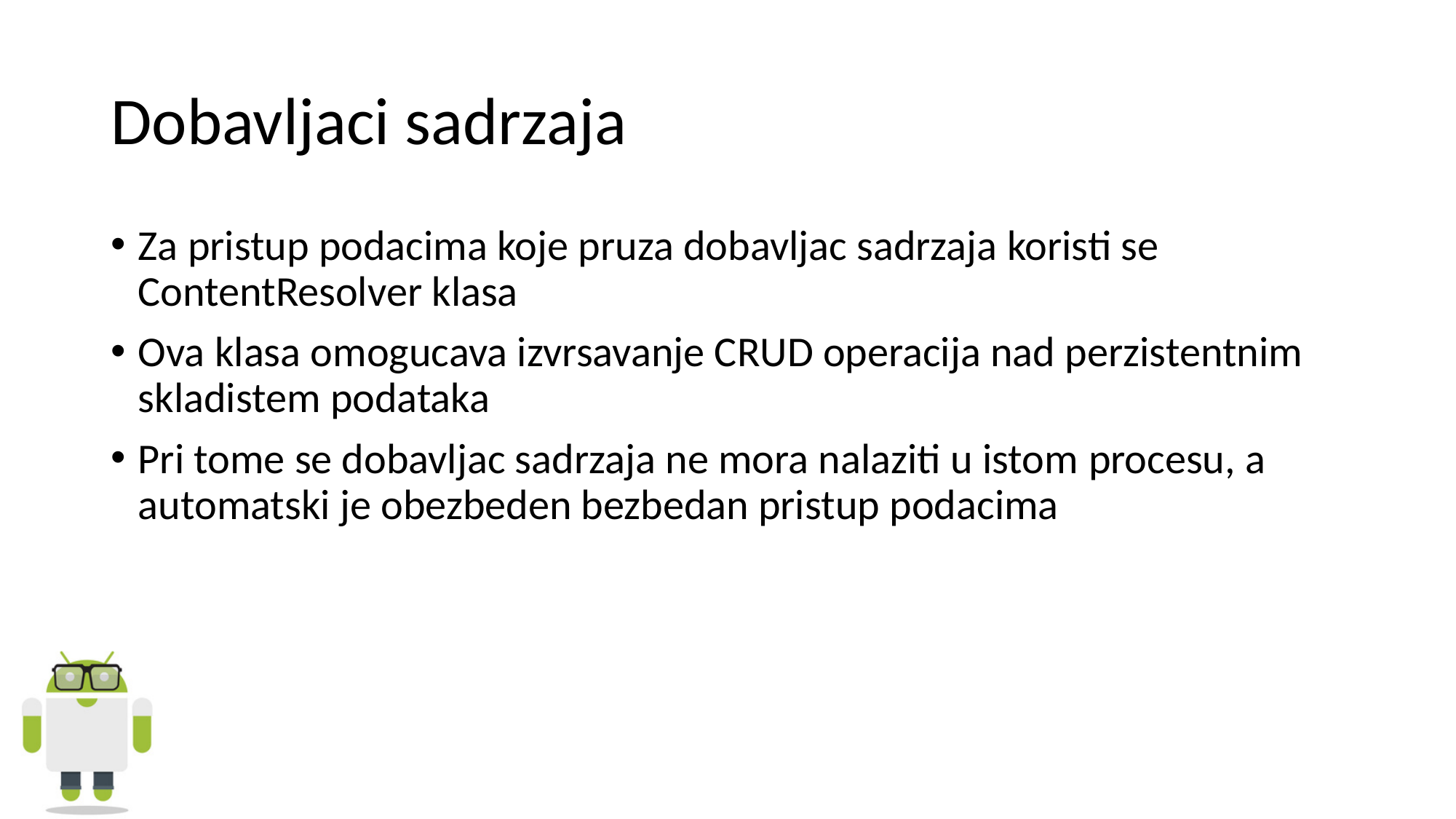

# Dobavljaci sadrzaja
Za pristup podacima koje pruza dobavljac sadrzaja koristi se ContentResolver klasa
Ova klasa omogucava izvrsavanje CRUD operacija nad perzistentnim skladistem podataka
Pri tome se dobavljac sadrzaja ne mora nalaziti u istom procesu, a automatski je obezbeden bezbedan pristup podacima